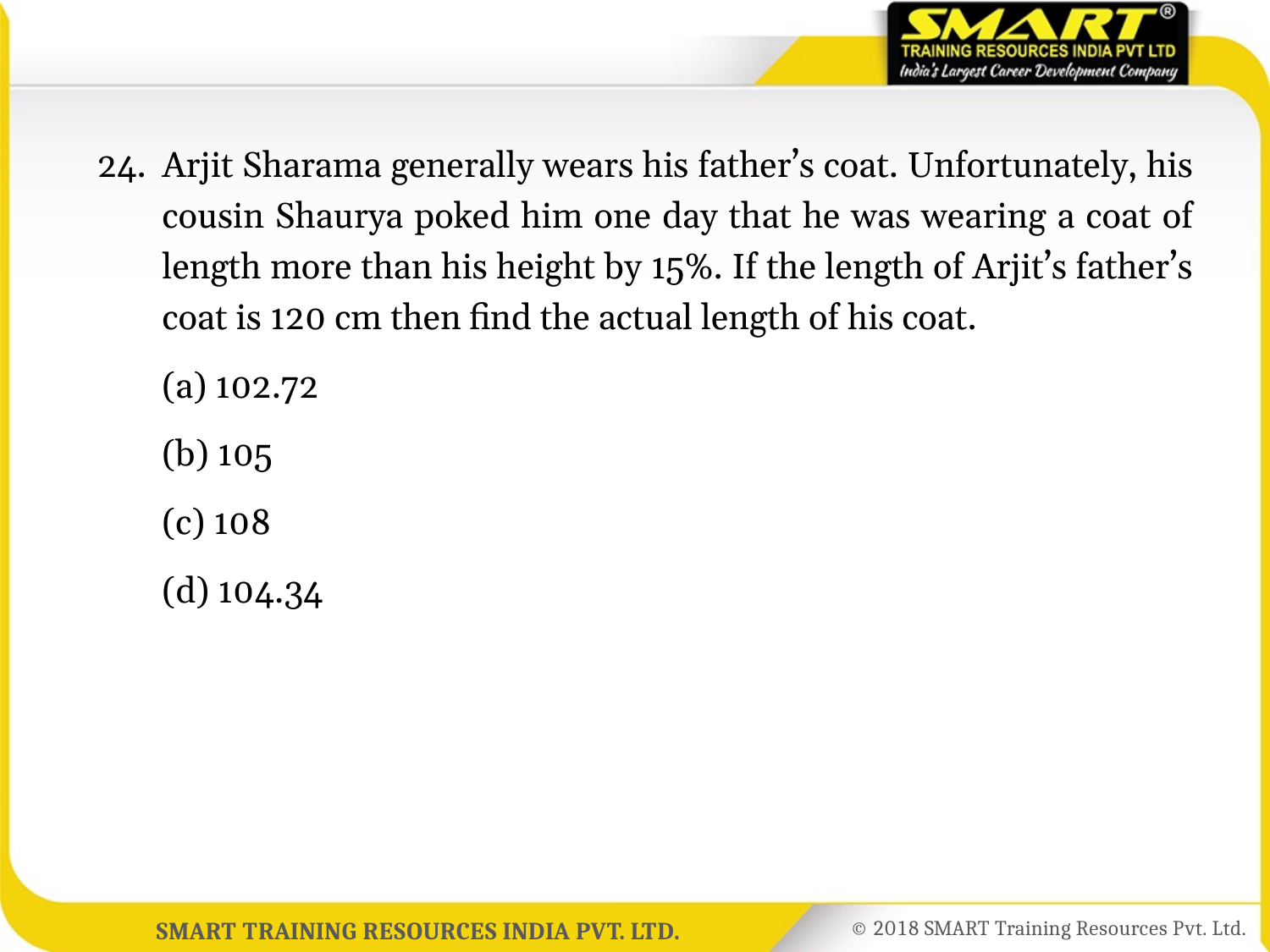

24.	Arjit Sharama generally wears his father’s coat. Unfortunately, his cousin Shaurya poked him one day that he was wearing a coat of length more than his height by 15%. If the length of Arjit’s father’s coat is 120 cm then find the actual length of his coat.
	(a) 102.72
	(b) 105
	(c) 108
	(d) 104.34